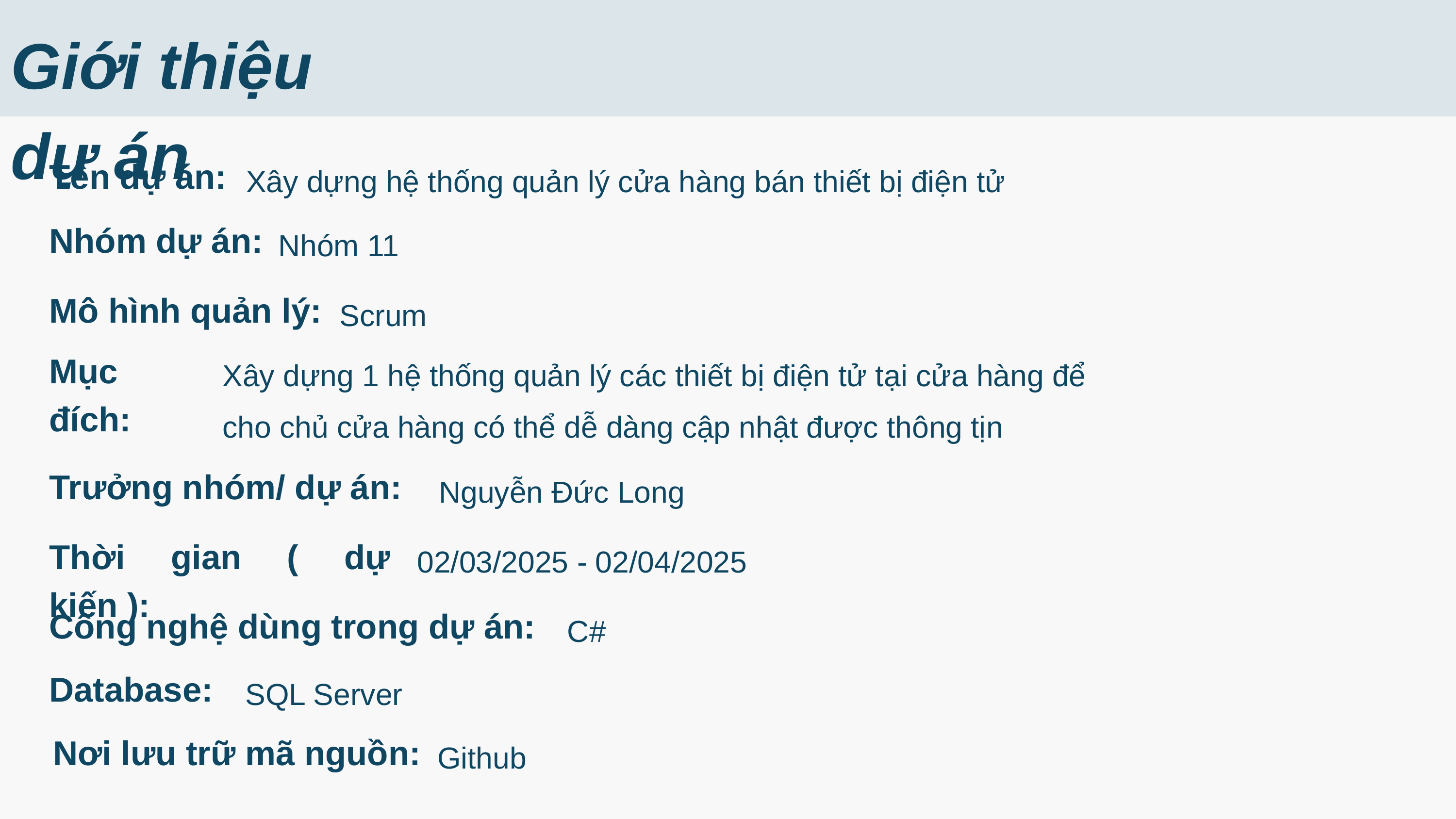

Giới thiệu dự án
Xây dựng hệ thống quản lý cửa hàng bán thiết bị điện tử
Tên dự án:
Nhóm 11
Nhóm dự án:
Scrum
Mô hình quản lý:
Xây dựng 1 hệ thống quản lý các thiết bị điện tử tại cửa hàng để cho chủ cửa hàng có thể dễ dàng cập nhật được thông tịn
Mục đích:
Nguyễn Đức Long
Trưởng nhóm/ dự án:
02/03/2025 - 02/04/2025
Thời gian ( dự kiến ):
C#
Công nghệ dùng trong dự án:
SQL Server
Database:
Github
Nơi lưu trữ mã nguồn: